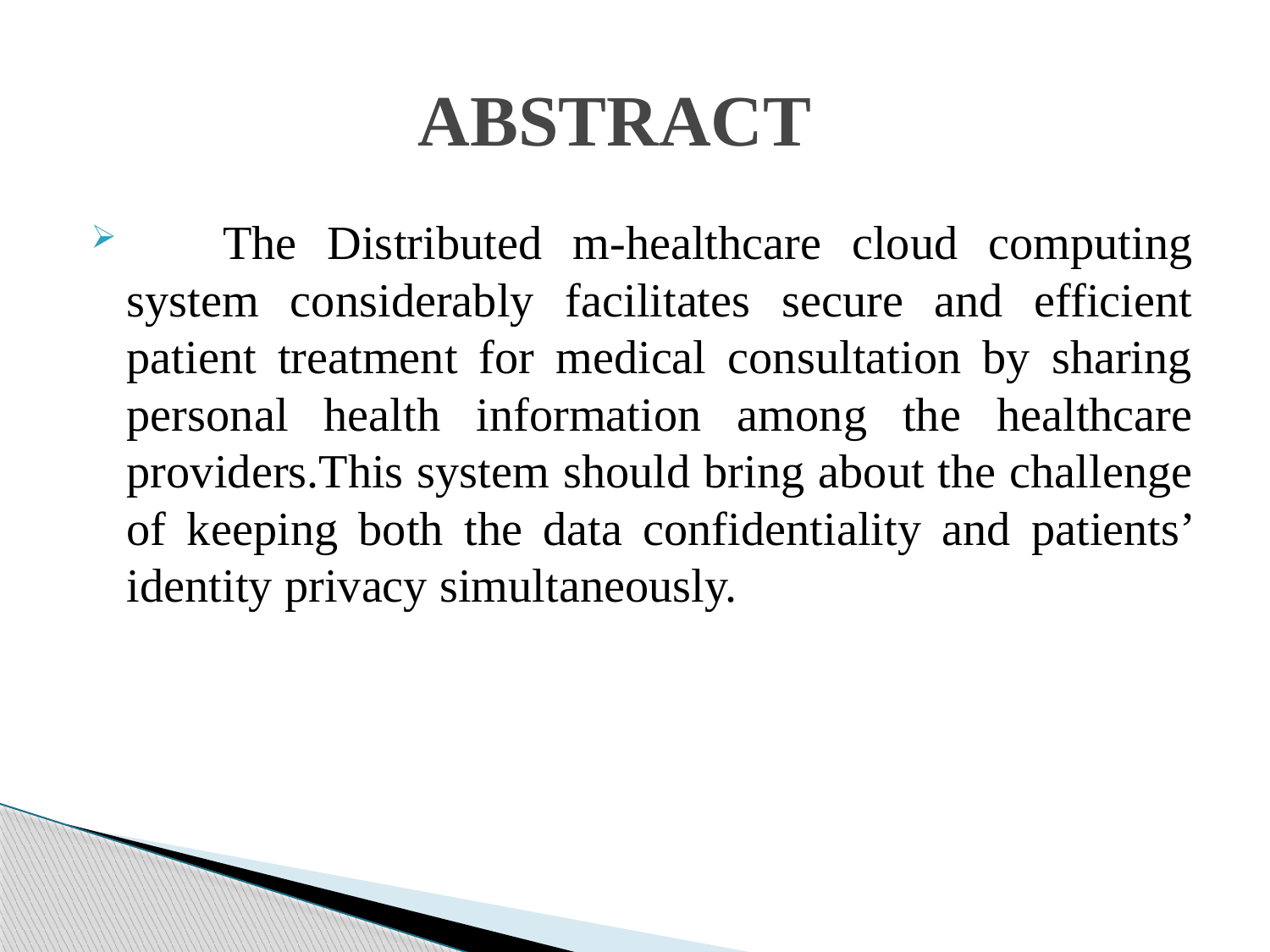

# ABSTRACT
   The Distributed m-healthcare cloud computing system considerably facilitates secure and efficient patient treatment for medical consultation by sharing personal health information among the healthcare providers.This system should bring about the challenge of keeping both the data confidentiality and patients’ identity privacy simultaneously.